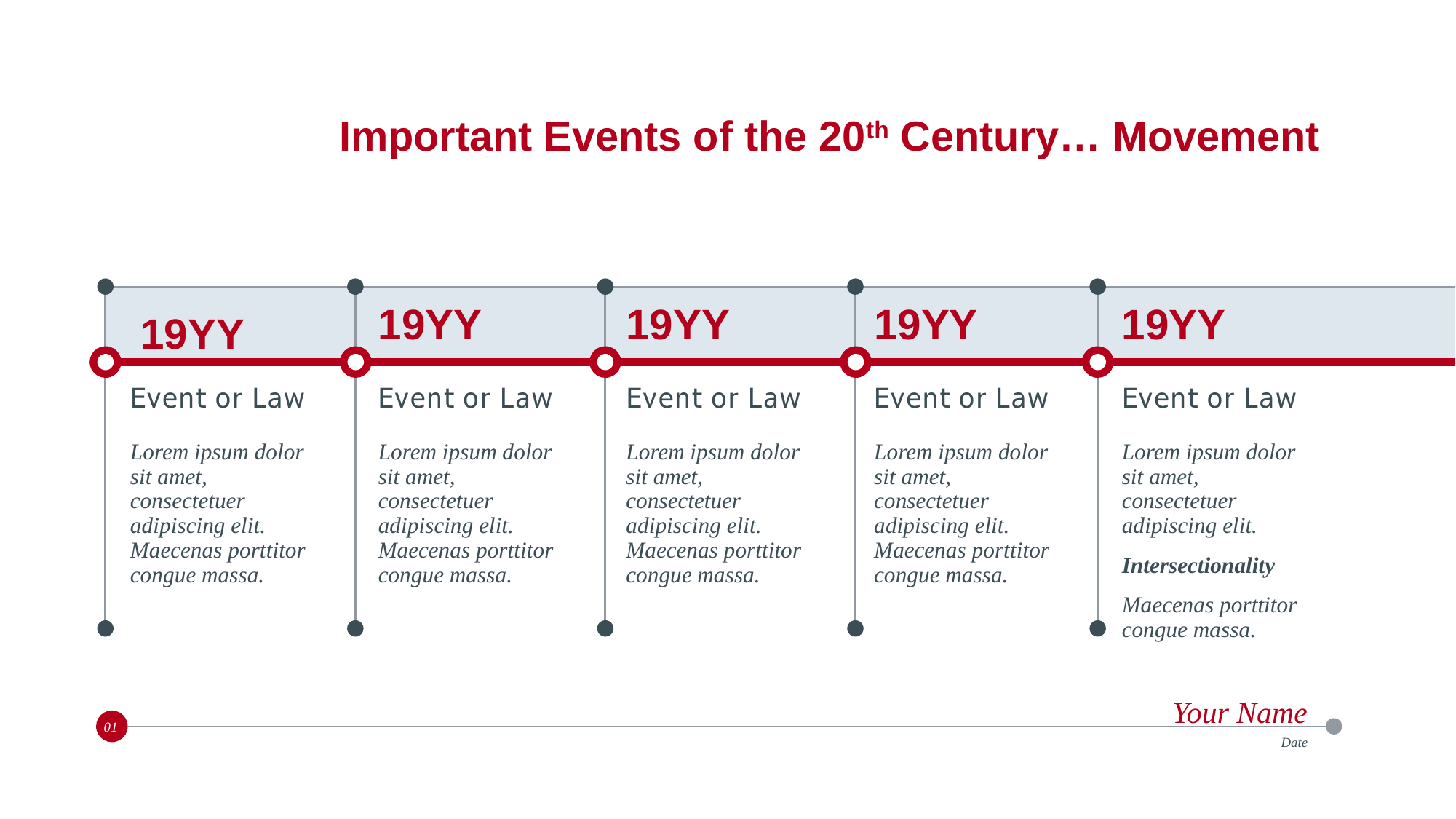

# Important Events of the 20th Century… Movement
19YY
19YY
19YY
19YY
19YY
Event or Law
Event or Law
Event or Law
Event or Law
Event or Law
Lorem ipsum dolor sit amet, consectetuer adipiscing elit. Maecenas porttitor congue massa.
Lorem ipsum dolor sit amet, consectetuer adipiscing elit. Maecenas porttitor congue massa.
Lorem ipsum dolor sit amet, consectetuer adipiscing elit. Maecenas porttitor congue massa.
Lorem ipsum dolor sit amet, consectetuer adipiscing elit. Maecenas porttitor congue massa.
Lorem ipsum dolor sit amet, consectetuer adipiscing elit.
Intersectionality
Maecenas porttitor congue massa.
Your Name
01
Date